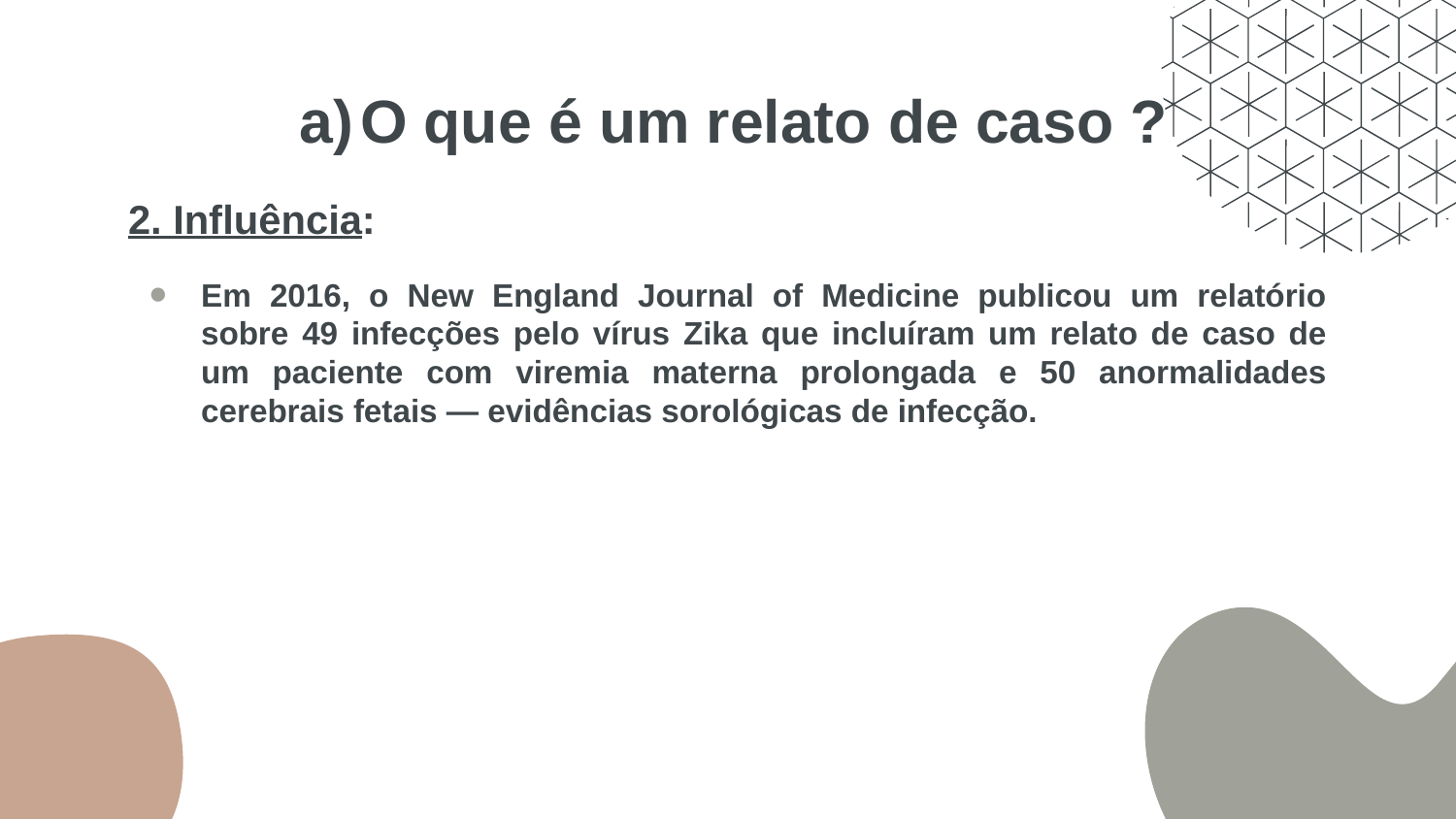

# O que é um relato de caso ?
2. Influência:
Em 2016, o New England Journal of Medicine publicou um relatório sobre 49 infecções pelo vírus Zika que incluíram um relato de caso de um paciente com viremia materna prolongada e 50 anormalidades cerebrais fetais — evidências sorológicas de infecção.